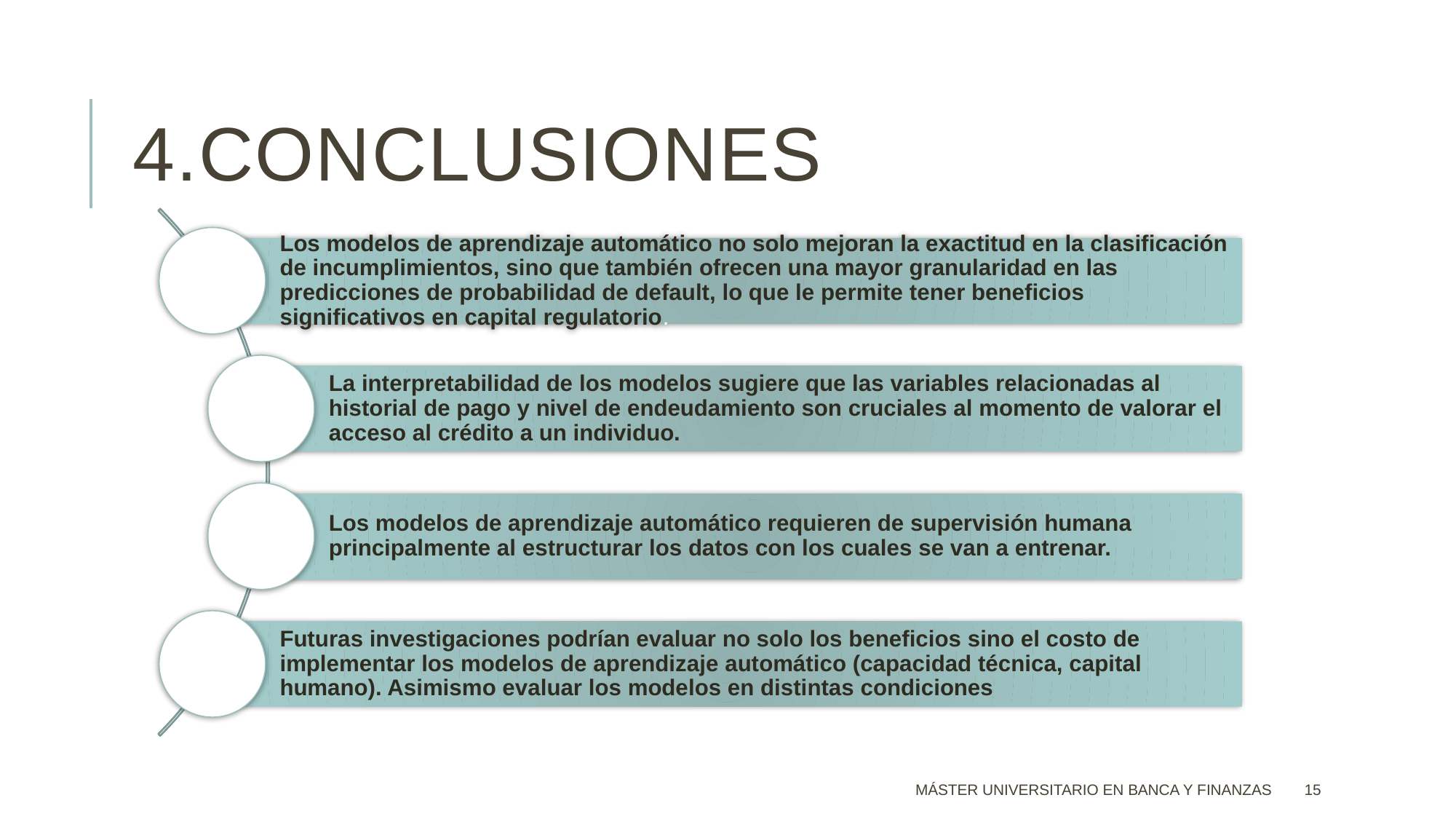

# 4.Conclusiones
Los modelos de aprendizaje automático no solo mejoran la exactitud en la clasificación de incumplimientos, sino que también ofrecen una mayor granularidad en las predicciones de probabilidad de default, lo que le permite tener beneficios significativos en capital regulatorio.
La interpretabilidad de los modelos sugiere que las variables relacionadas al historial de pago y nivel de endeudamiento son cruciales al momento de valorar el acceso al crédito a un individuo.
Los modelos de aprendizaje automático requieren de supervisión humana principalmente al estructurar los datos con los cuales se van a entrenar.
Futuras investigaciones podrían evaluar no solo los beneficios sino el costo de implementar los modelos de aprendizaje automático (capacidad técnica, capital humano). Asimismo evaluar los modelos en distintas condiciones
Máster Universitario en Banca y Finanzas
15